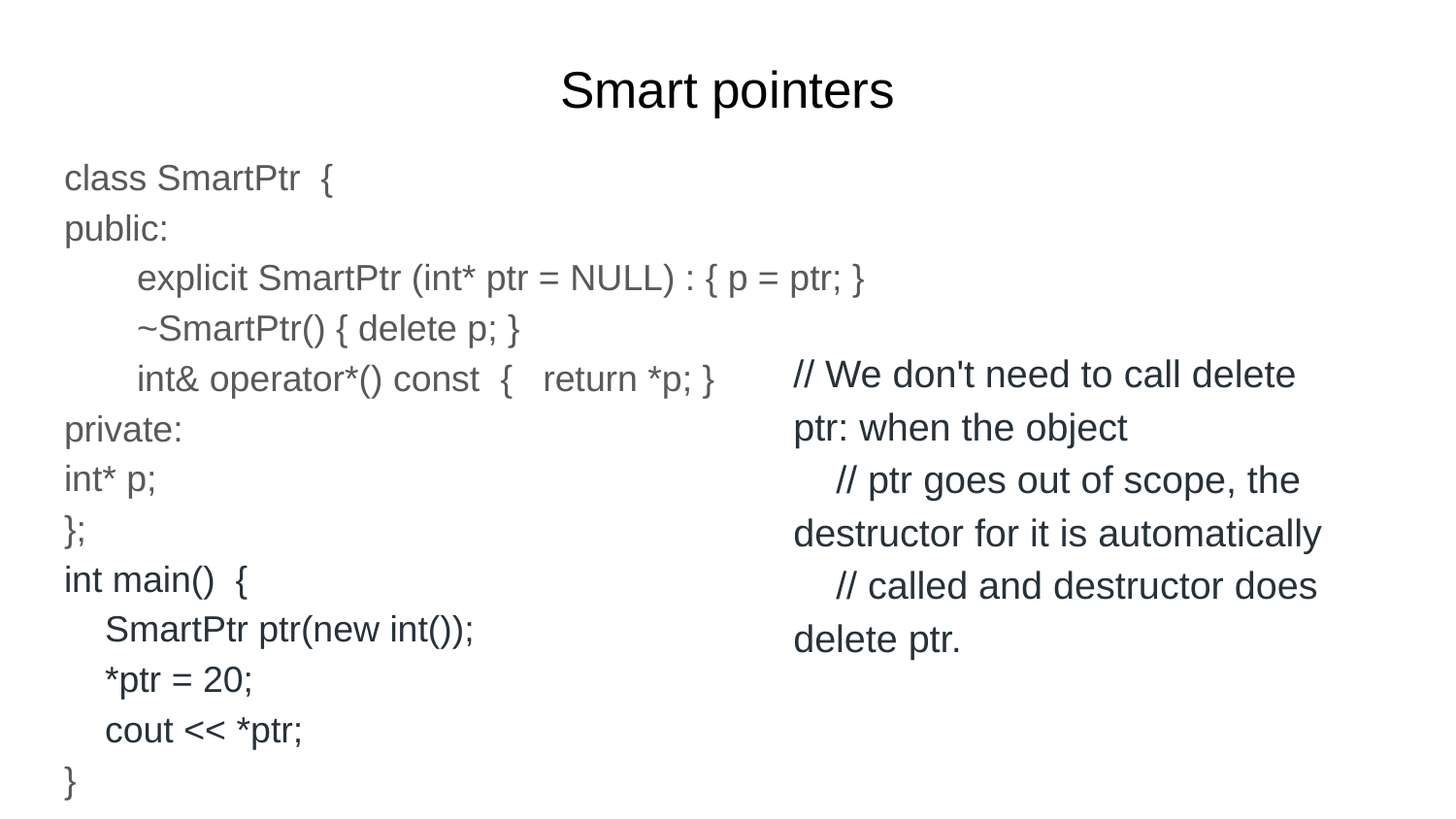

# Smart pointers
class SmartPtr  {
public:
explicit SmartPtr (int* ptr = NULL) : { p = ptr; }
~SmartPtr() { delete p; }
int& operator*() const  {   return *p; }
private:
int* p;
};
int main()  {
    SmartPtr ptr(new int());
    *ptr = 20;
    cout << *ptr;
}
// We don't need to call delete ptr: when the object
    // ptr goes out of scope, the destructor for it is automatically
    // called and destructor does delete ptr.